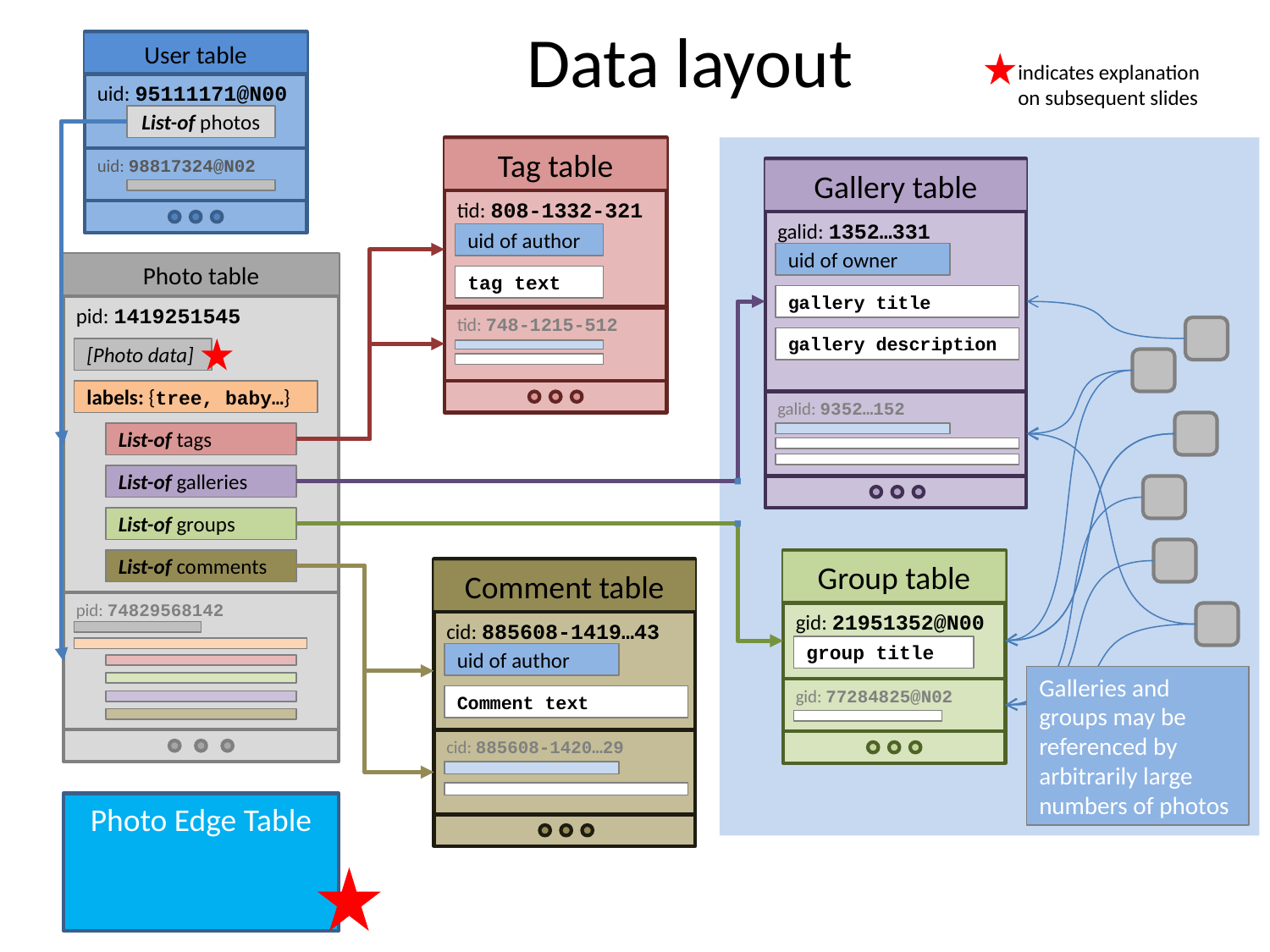

Data layout

User table

indicates explanation on subsequent slides
uid: 95111171@N00
List-of photos

Tag table
uid: 98817324@N02

Gallery table

tid: 808-1332-321

galid: 1352…331
uid of author
uid of owner

Photo table
tag text
gallery title
pid: 1419251545
tid: 748-1215-512

gallery description
[Photo data]

labels: {tree, baby…}

galid: 9352…152

List-of tags

List-of galleries

List-of groups

List-of comments

Group table

Comment table
pid: 74829568142
gid: 21951352@N00

cid: 885608-1419…43

group title

uid of author

Galleries and groups may be referenced by arbitrarily large numbers of photos

gid: 77284825@N02
Comment text

cid: 885608-1420…29

Photo Edge Table